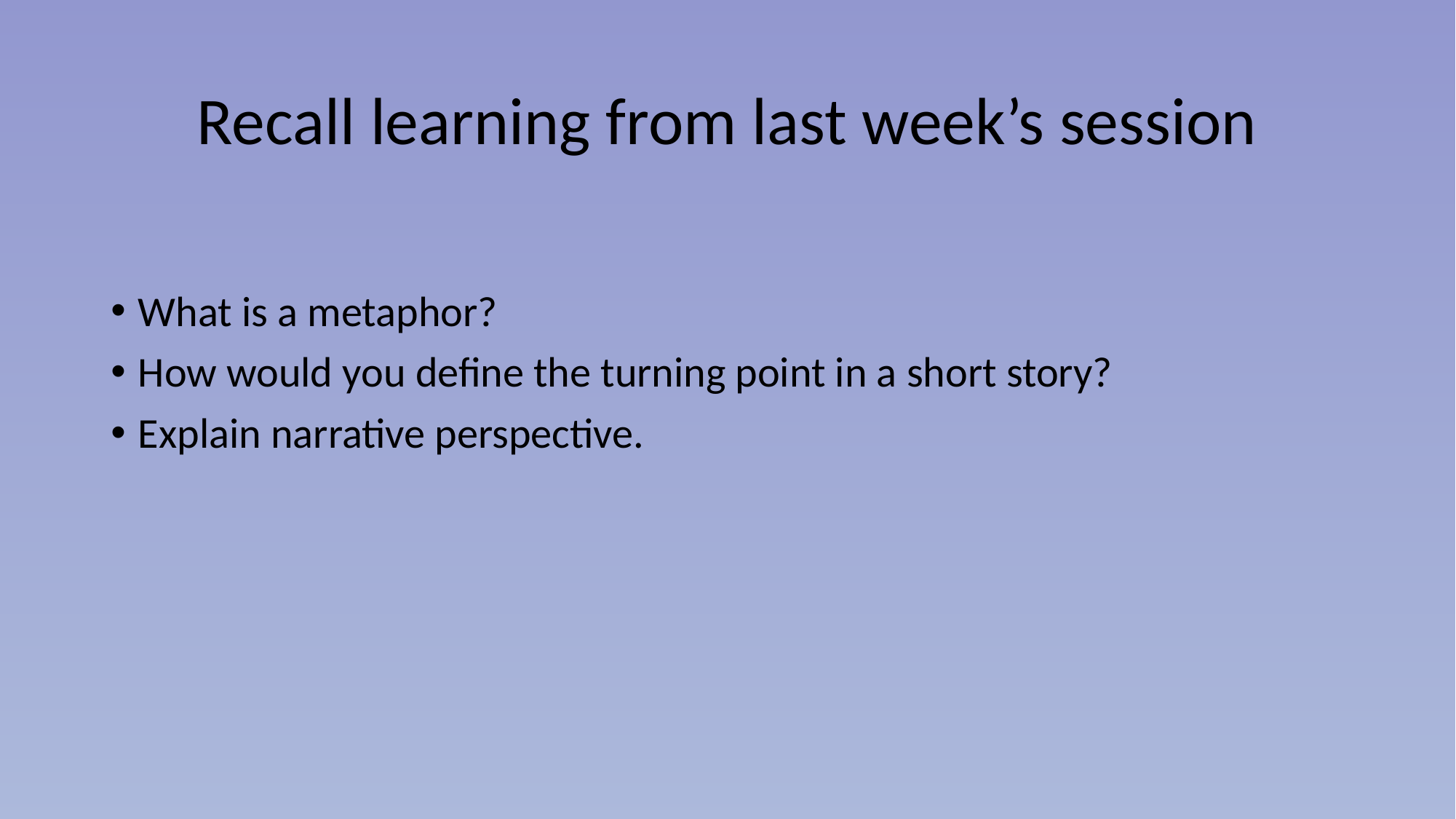

# Recall learning from last week’s session

What is a metaphor?
How would you define the turning point in a short story?
Explain narrative perspective.